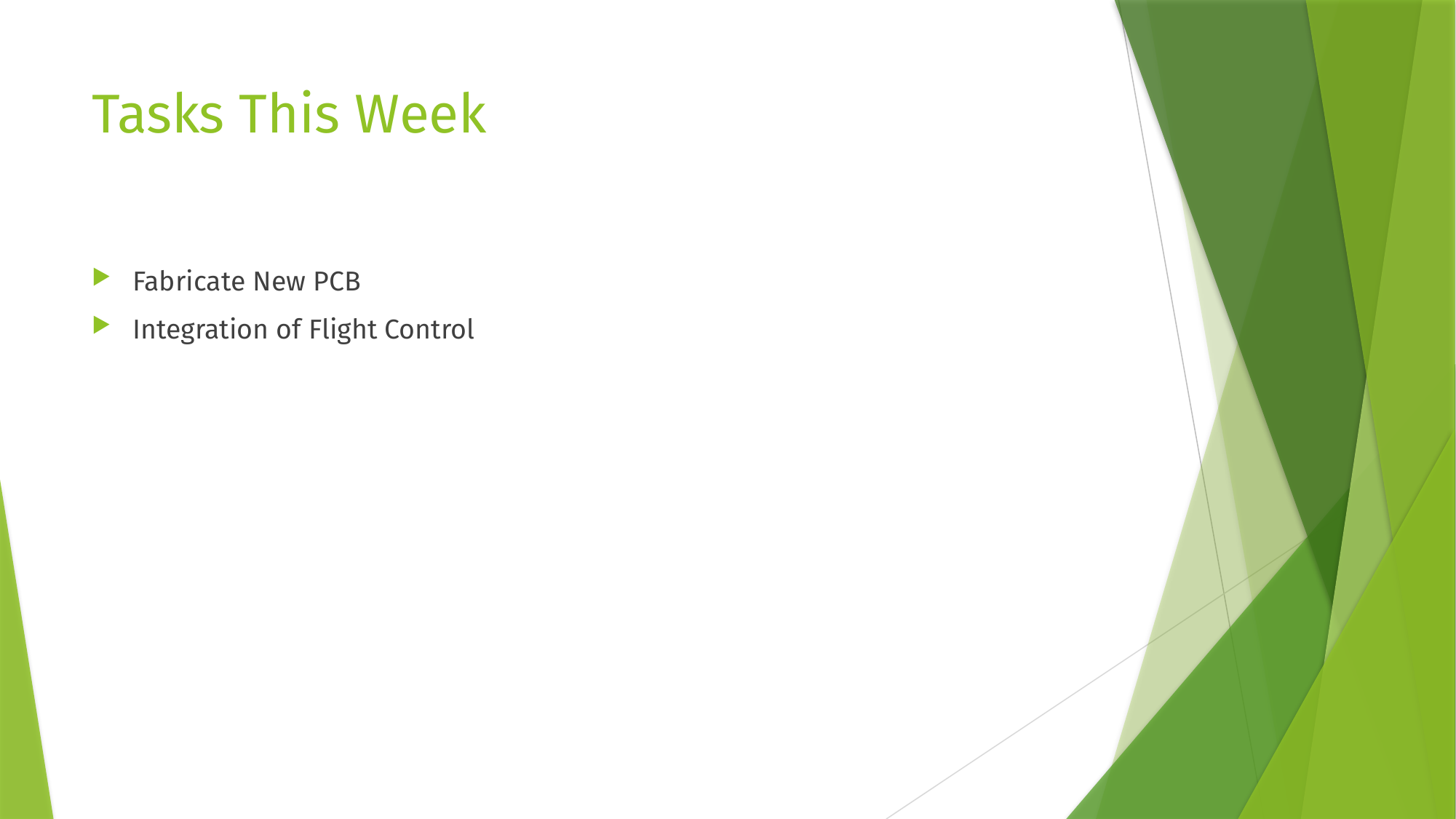

# Tasks This Week
Fabricate New PCB
Integration of Flight Control